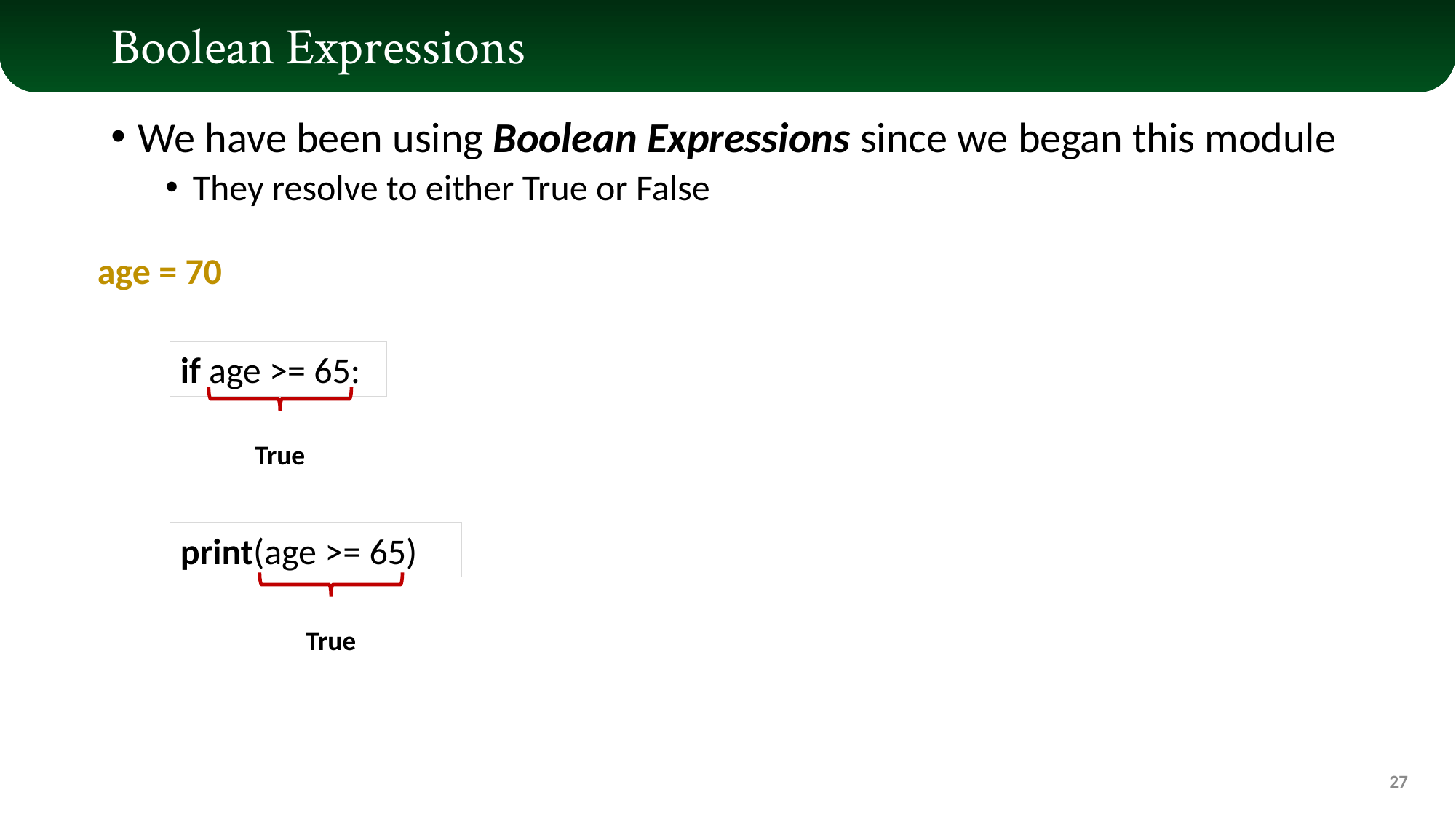

# Boolean Expressions
We have been using Boolean Expressions since we began this module
They resolve to either True or False

age = 70

if age >= 65:
True

print(age >= 65)
True
27